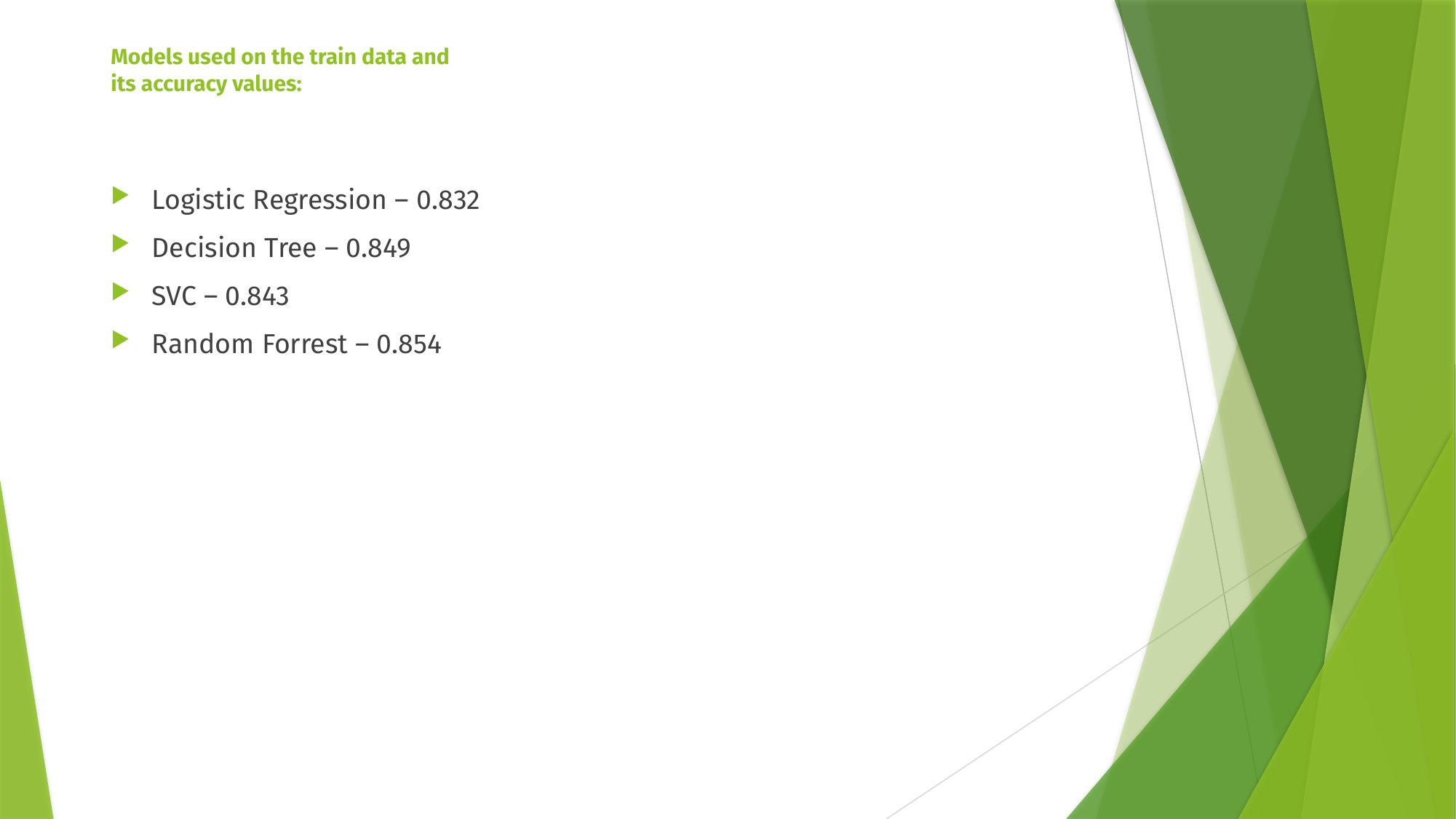

# Models used on the train data and its accuracy values:
Logistic Regression – 0.832
Decision Tree – 0.849
SVC – 0.843
Random Forrest – 0.854